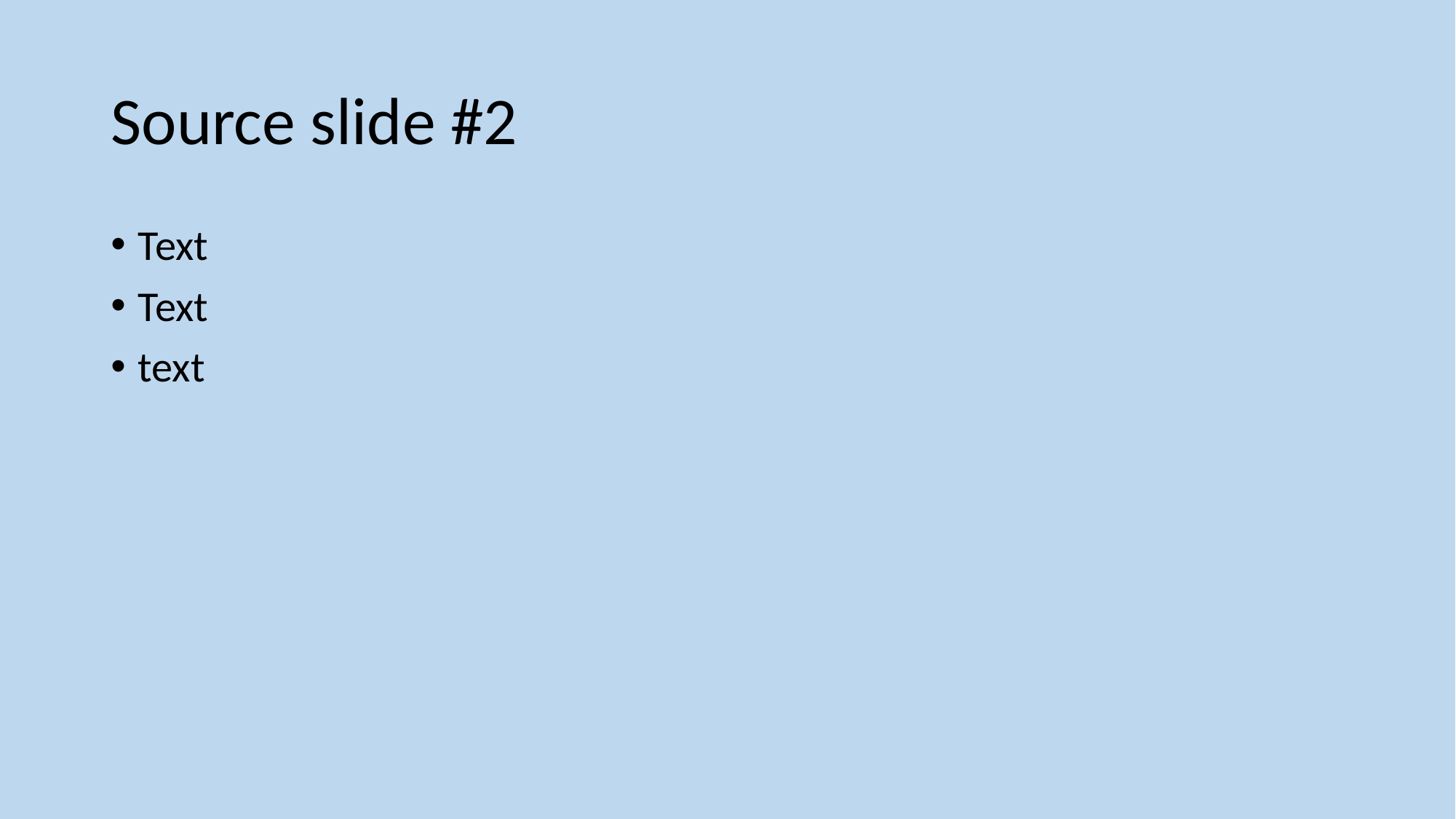

# Source slide #2
Text
Text
text